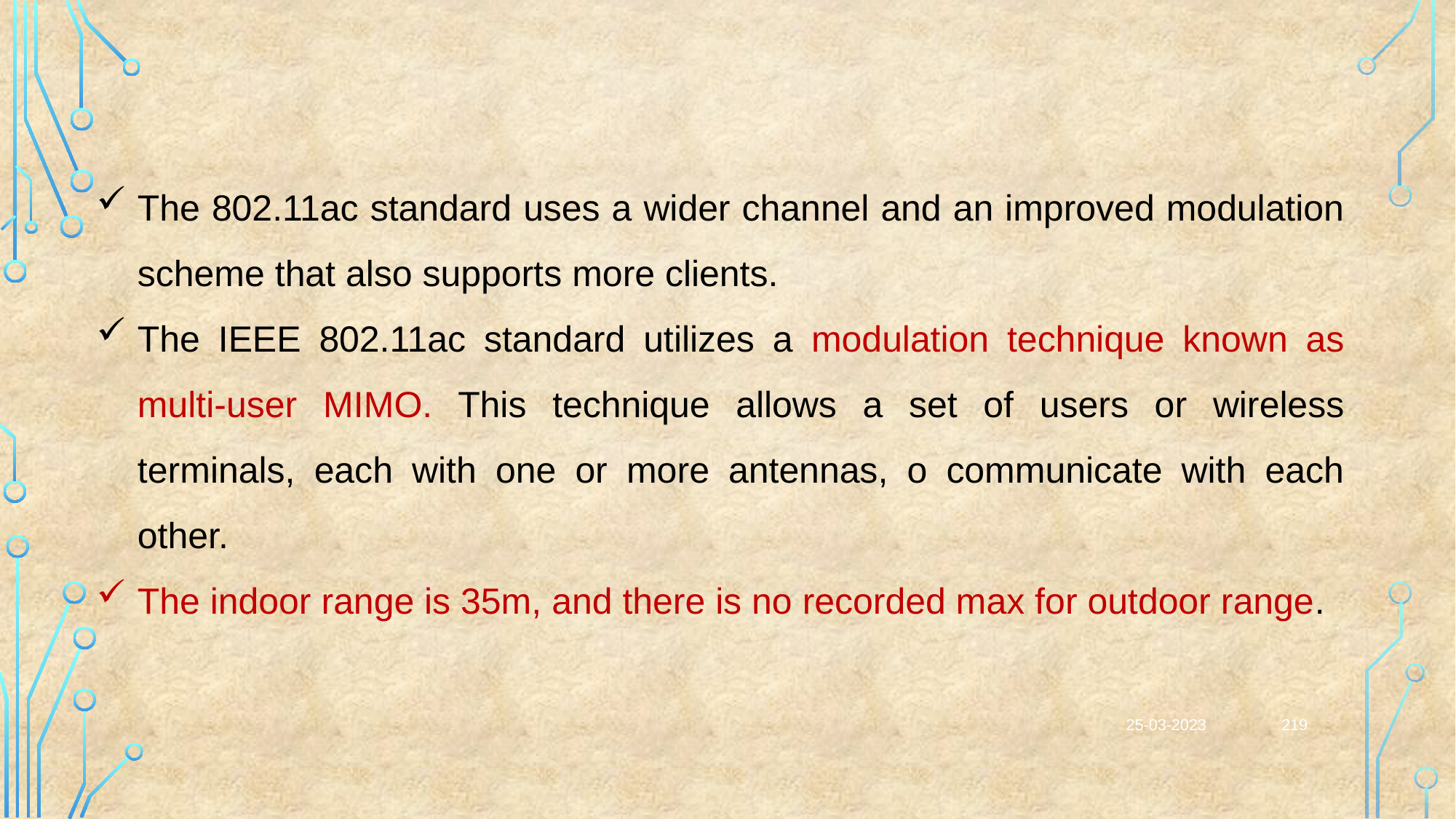

The 802.11ac standard uses a wider channel and an improved modulation scheme that also supports more clients.
The IEEE 802.11ac standard utilizes a modulation technique known as multi-user MIMO. This technique allows a set of users or wireless terminals, each with one or more antennas, o communicate with each other.
The indoor range is 35m, and there is no recorded max for outdoor range.
219
25-03-2023